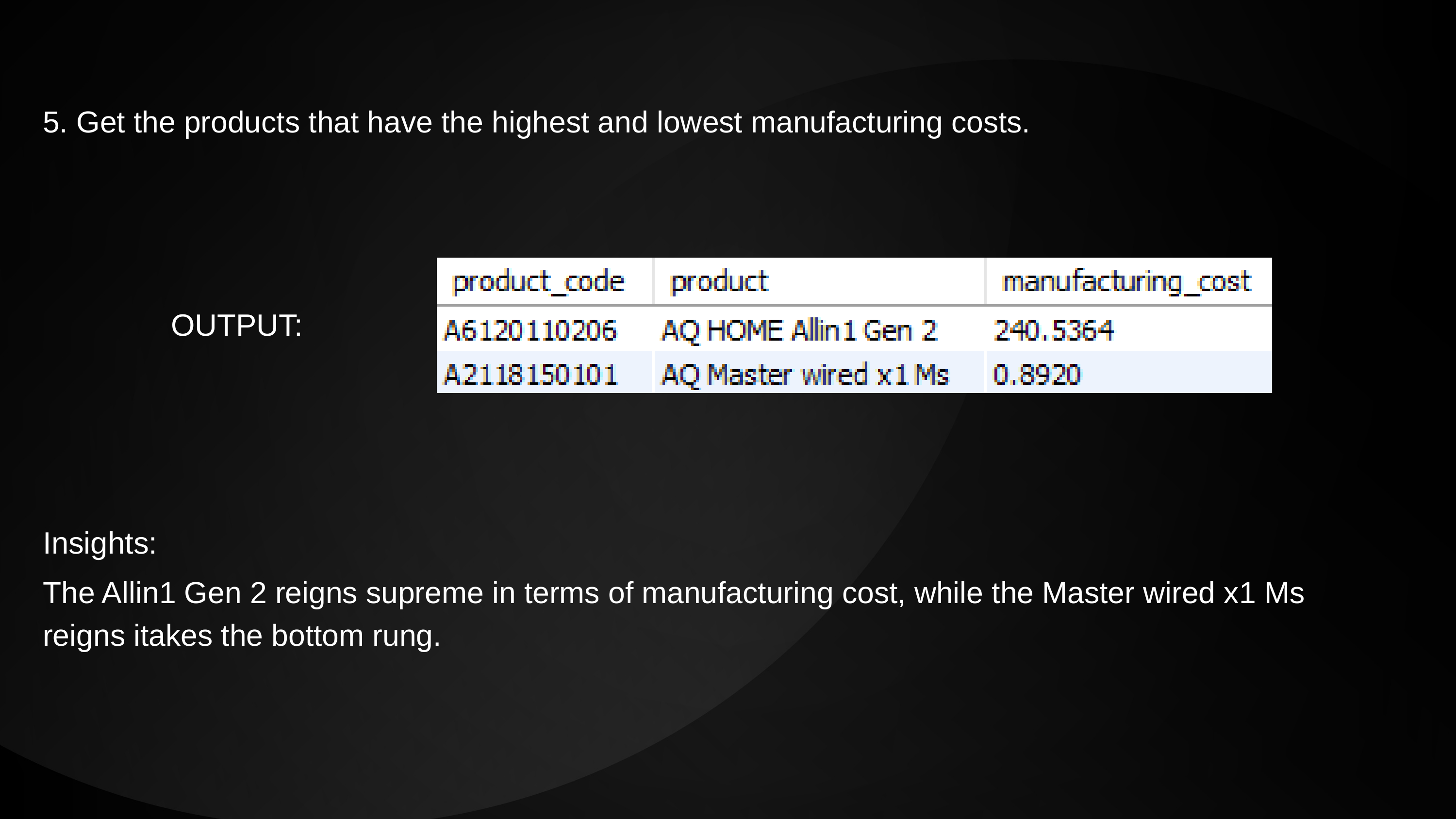

5. Get the products that have the highest and lowest manufacturing costs.

OUTPUT:
Insights:
The Allin1 Gen 2 reigns supreme in terms of manufacturing cost, while the Master wired x1 Ms reigns itakes the bottom rung.